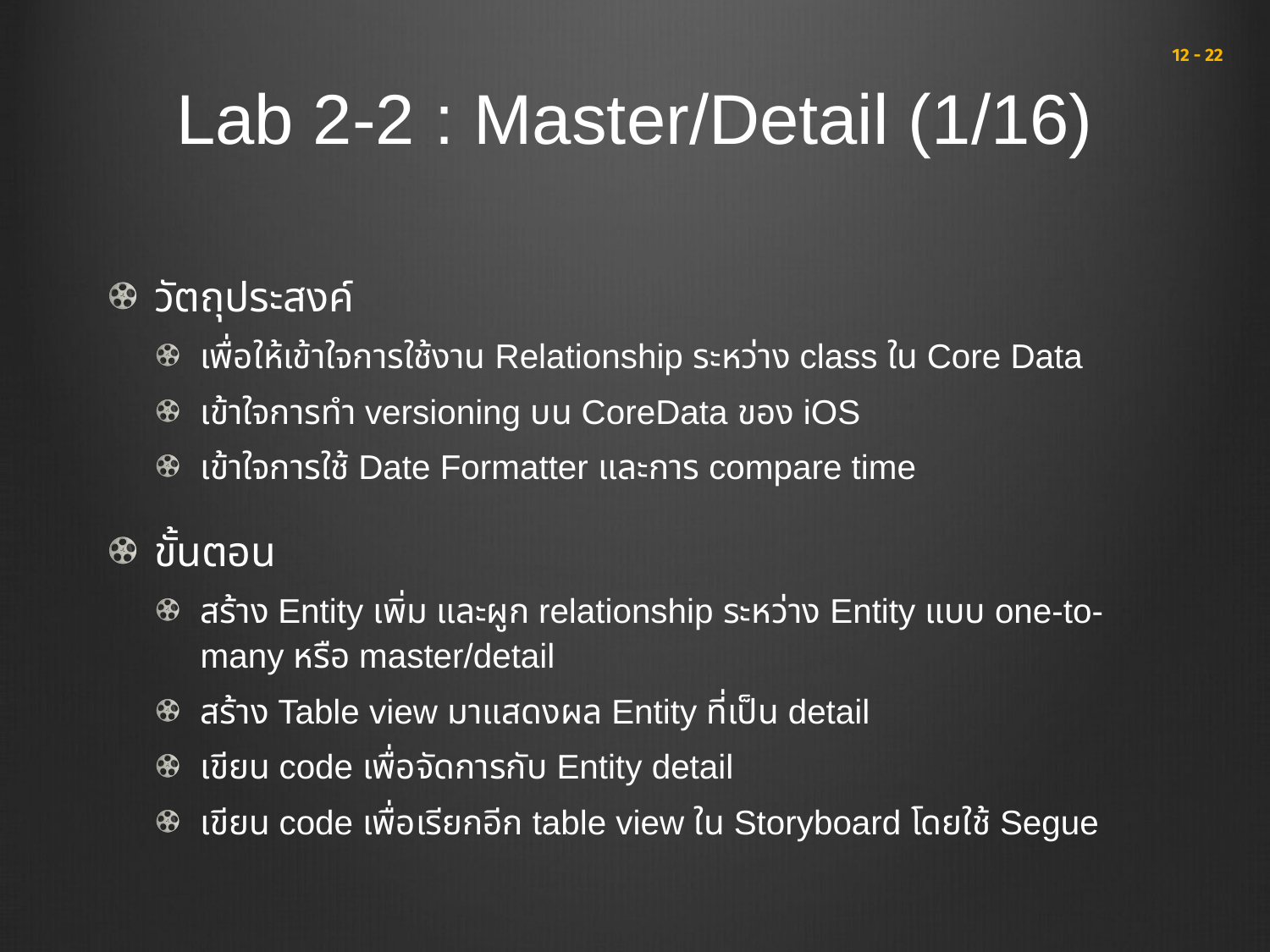

# Lab 2-2 : Master/Detail (1/16)
 12 - 22
วัตถุประสงค์
เพื่อให้เข้าใจการใช้งาน Relationship ระหว่าง class ใน Core Data
เข้าใจการทำ versioning บน CoreData ของ iOS
เข้าใจการใช้ Date Formatter และการ compare time
ขั้นตอน
สร้าง Entity เพิ่ม และผูก relationship ระหว่าง Entity แบบ one-to-many หรือ master/detail
สร้าง Table view มาแสดงผล Entity ที่เป็น detail
เขียน code เพื่อจัดการกับ Entity detail
เขียน code เพื่อเรียกอีก table view ใน Storyboard โดยใช้ Segue